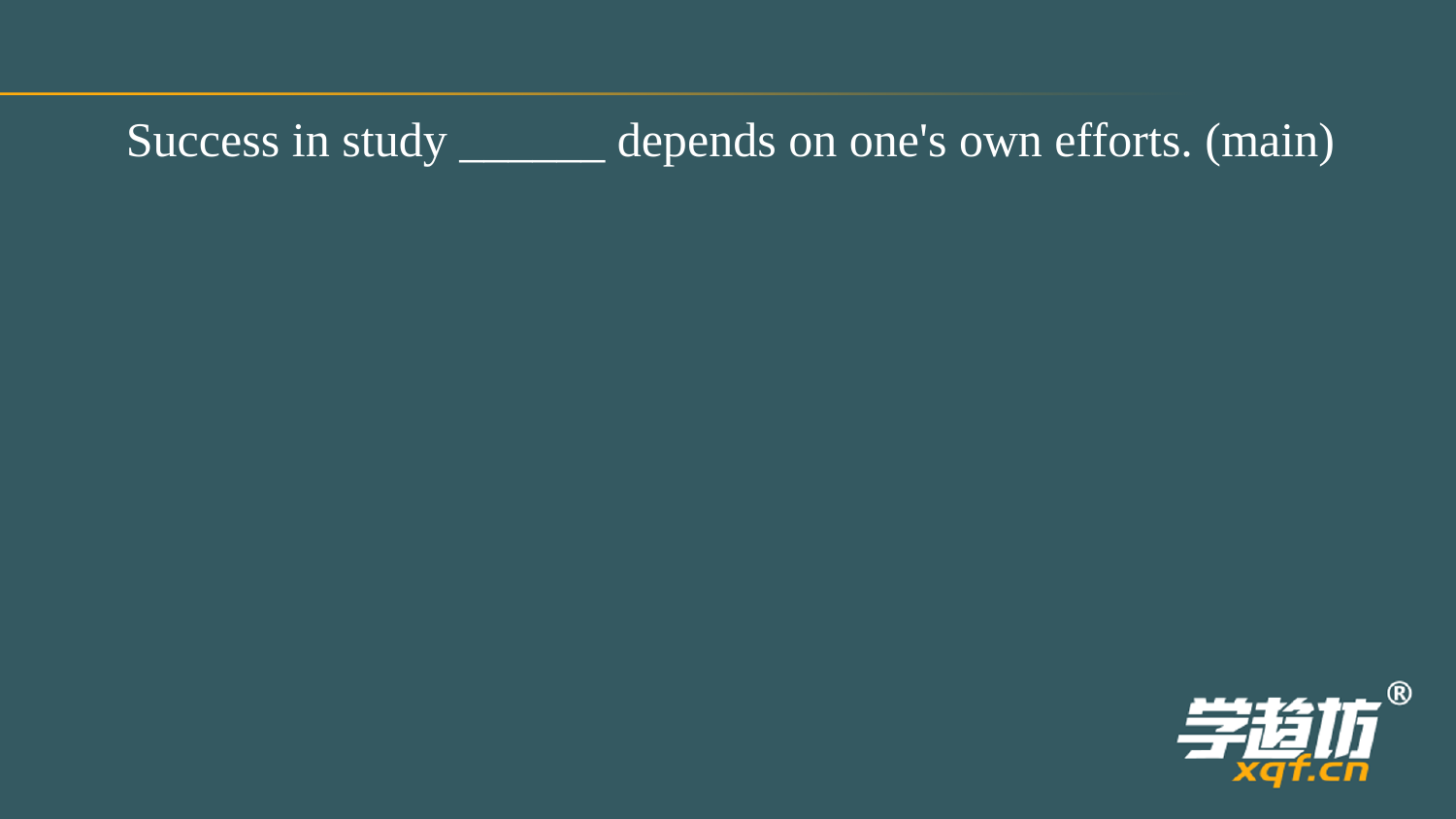

Success in study ______ depends on one's own efforts. (main)